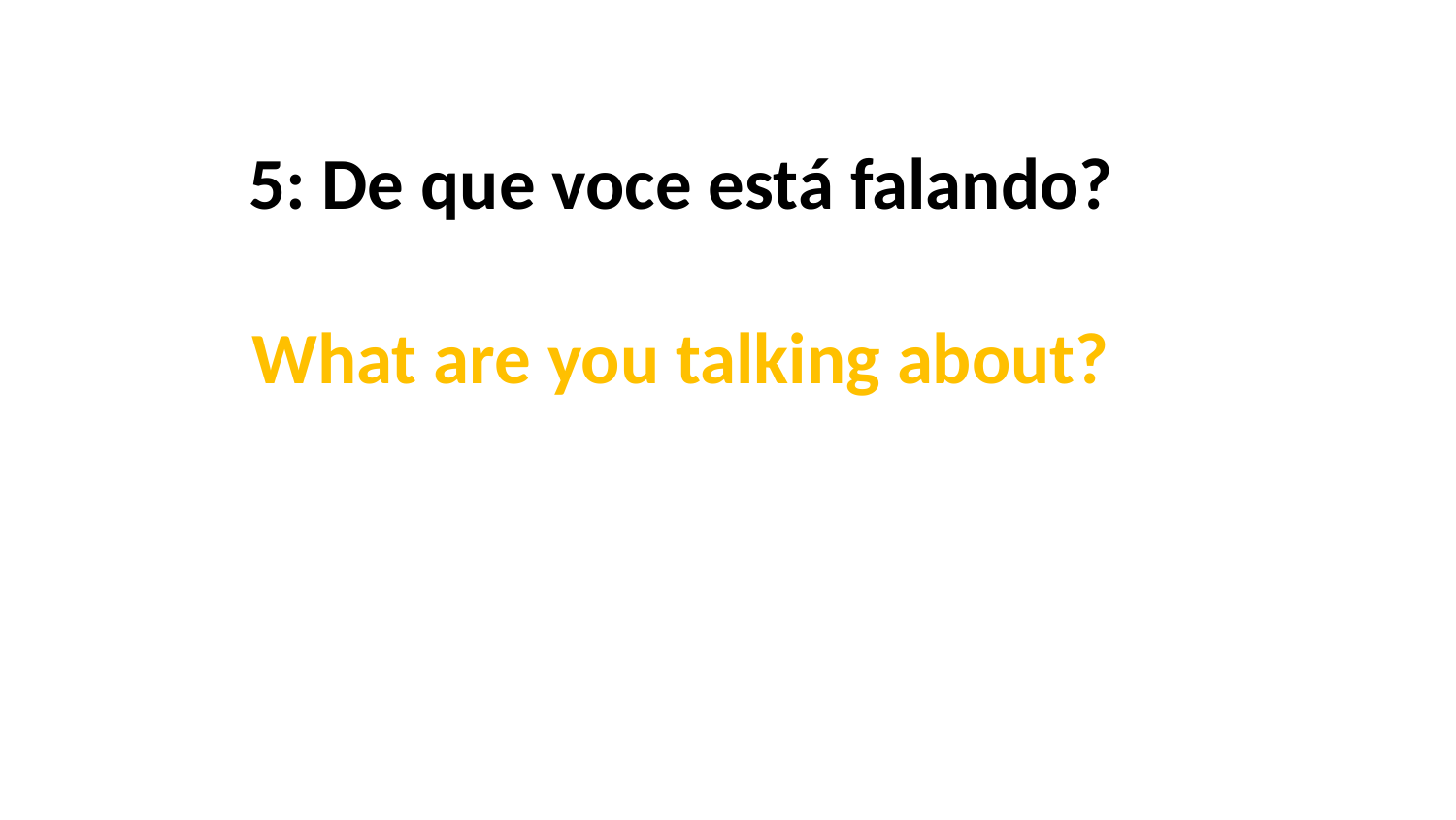

5: De que voce está falando?

What are you talking about?